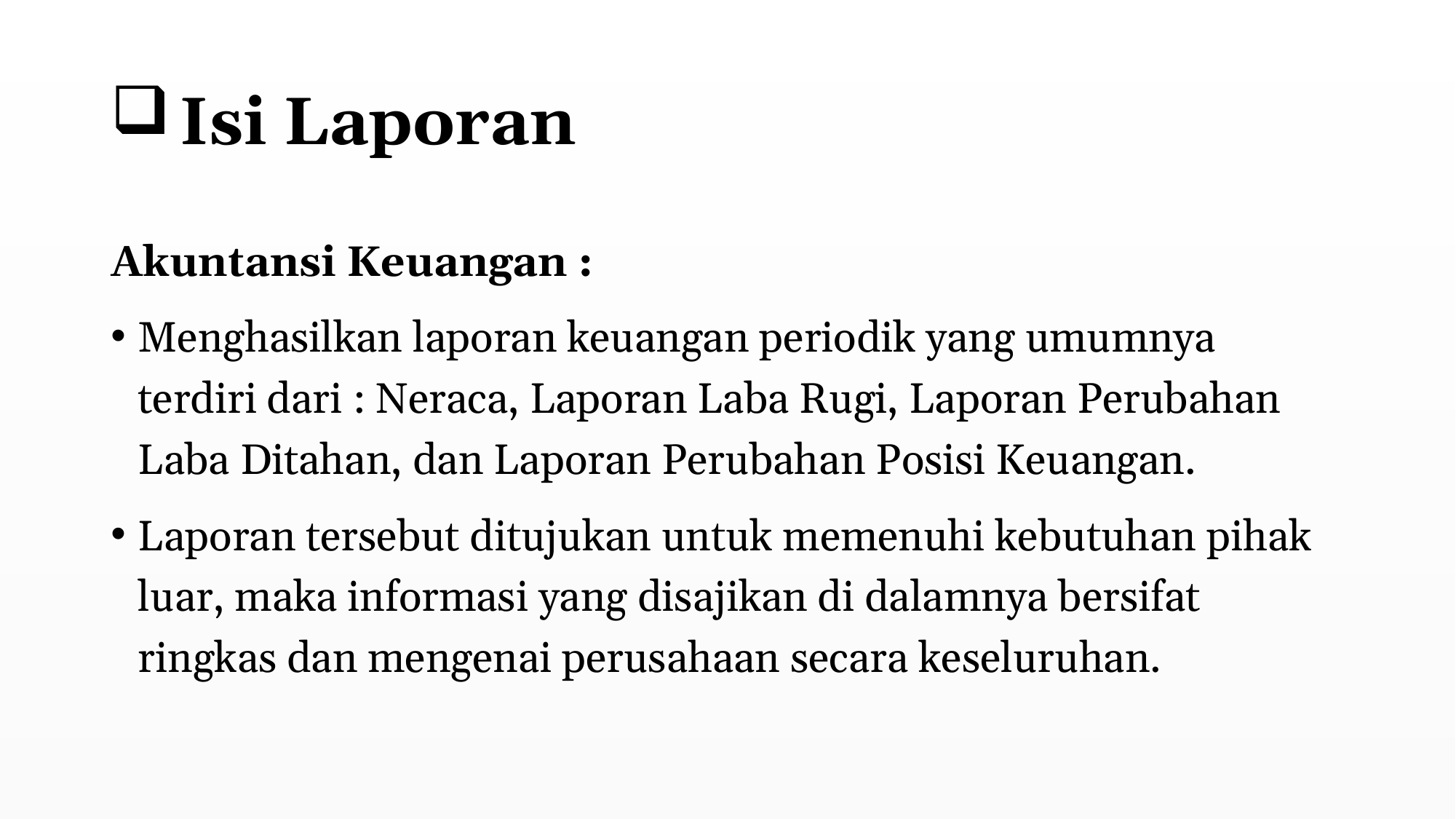

# Isi Laporan
Akuntansi Keuangan :
Menghasilkan laporan keuangan periodik yang umumnya terdiri dari : Neraca, Laporan Laba Rugi, Laporan Perubahan Laba Ditahan, dan Laporan Perubahan Posisi Keuangan.
Laporan tersebut ditujukan untuk memenuhi kebutuhan pihak luar, maka informasi yang disajikan di dalamnya bersifat ringkas dan mengenai perusahaan secara keseluruhan.